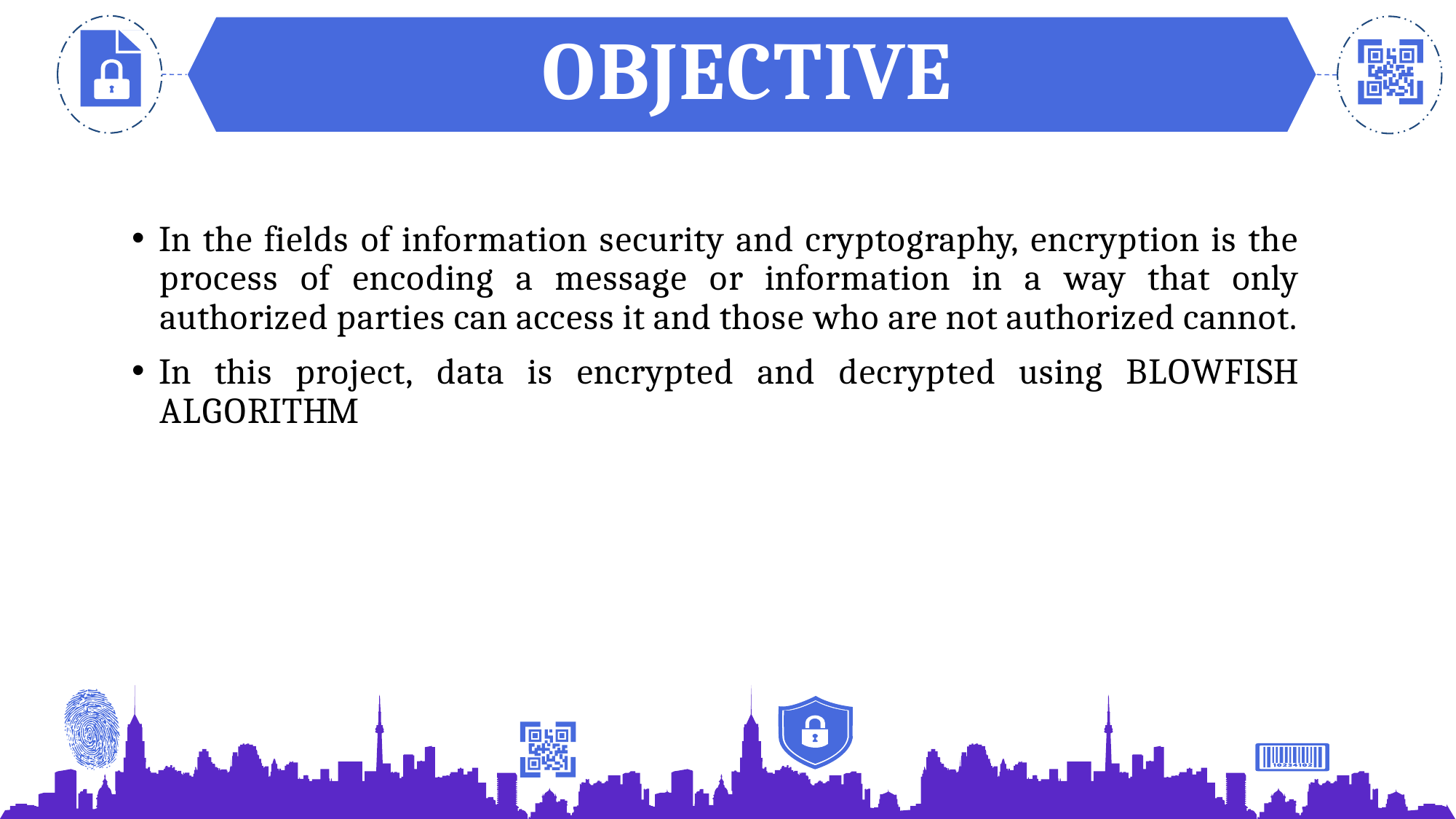

OBJECTIVE
In the fields of information security and cryptography, encryption is the process of encoding a message or information in a way that only authorized parties can access it and those who are not authorized cannot.
In this project, data is encrypted and decrypted using BLOWFISH ALGORITHM